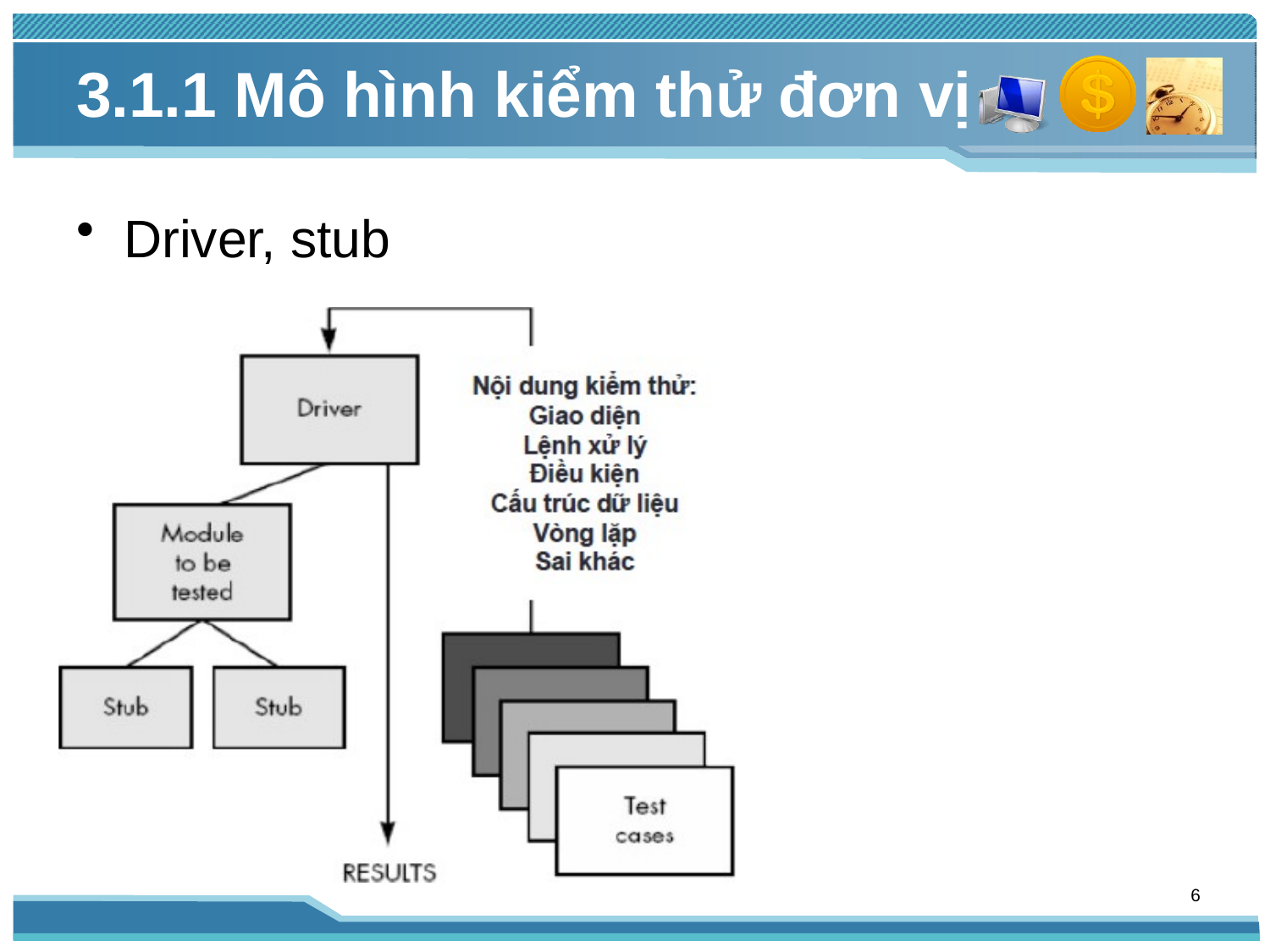

# 3.1.1 Mô hình kiểm thử đơn vị
Driver, stub

6